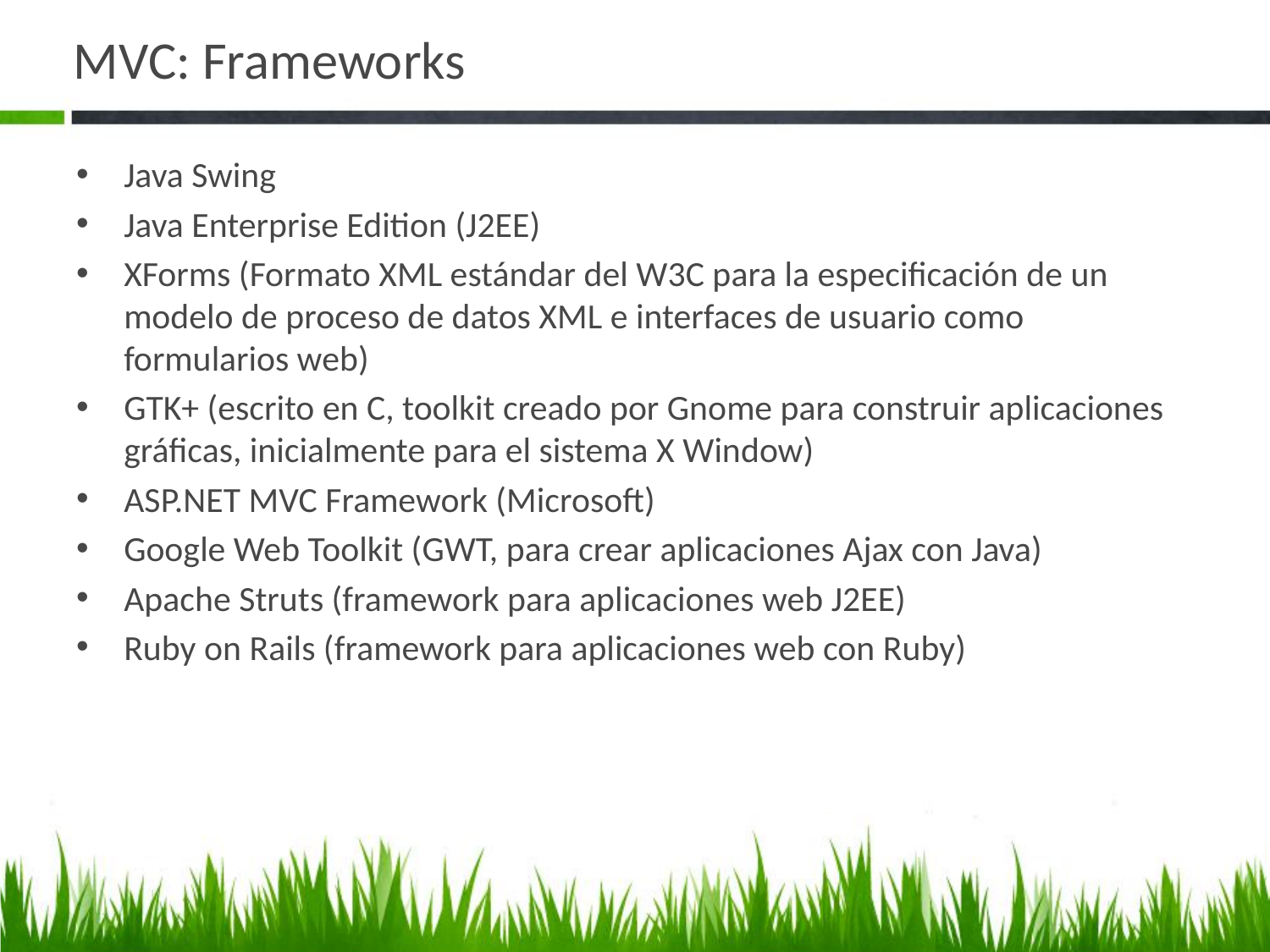

# MVC: Frameworks
Java Swing
Java Enterprise Edition (J2EE)
XForms (Formato XML estándar del W3C para la especificación de un modelo de proceso de datos XML e interfaces de usuario como formularios web)
GTK+ (escrito en C, toolkit creado por Gnome para construir aplicaciones gráficas, inicialmente para el sistema X Window)
ASP.NET MVC Framework (Microsoft)
Google Web Toolkit (GWT, para crear aplicaciones Ajax con Java)
Apache Struts (framework para aplicaciones web J2EE)
Ruby on Rails (framework para aplicaciones web con Ruby)